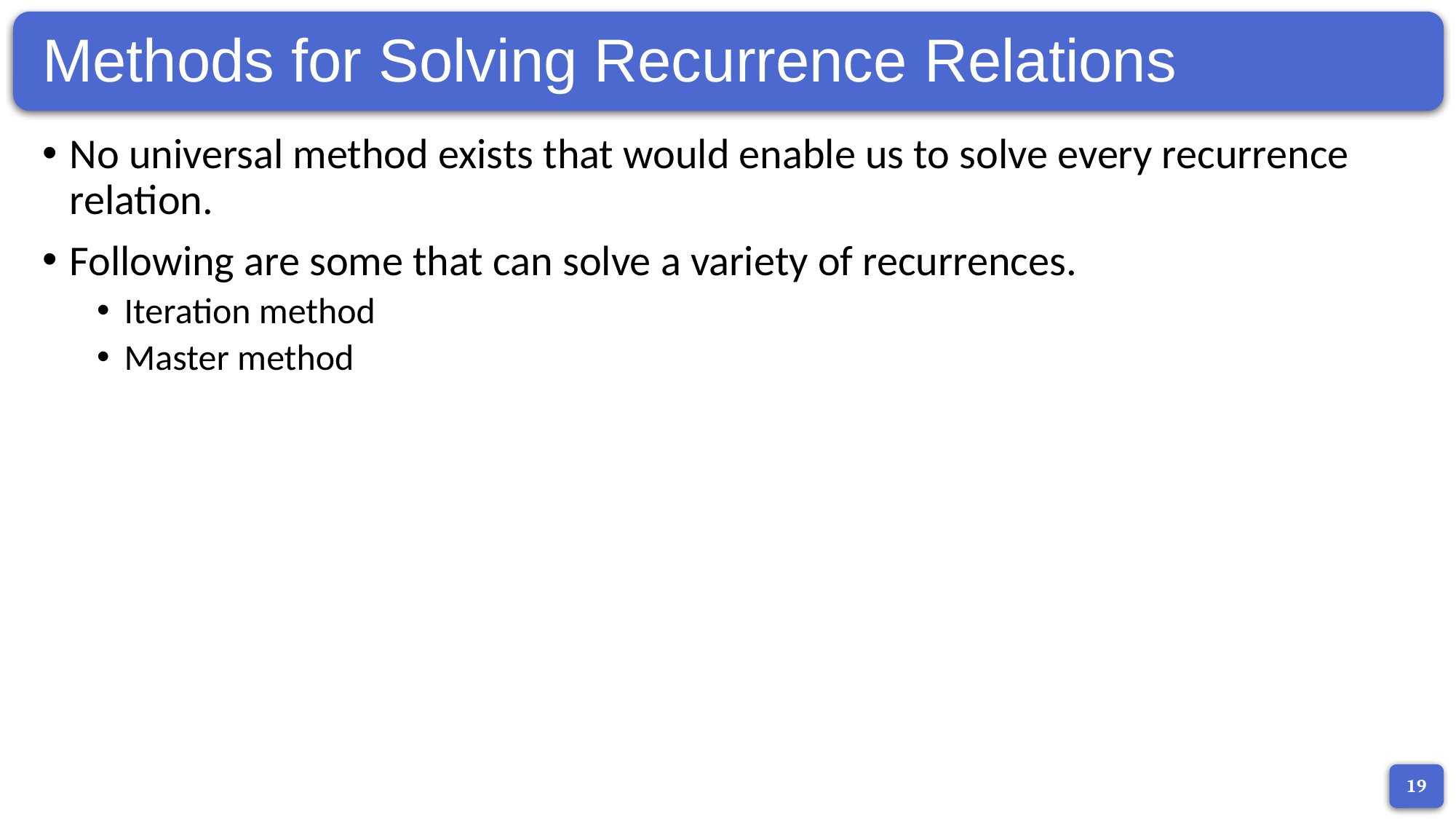

# Methods for Solving Recurrence Relations
No universal method exists that would enable us to solve every recurrence relation.
Following are some that can solve a variety of recurrences.
Iteration method
Master method
19